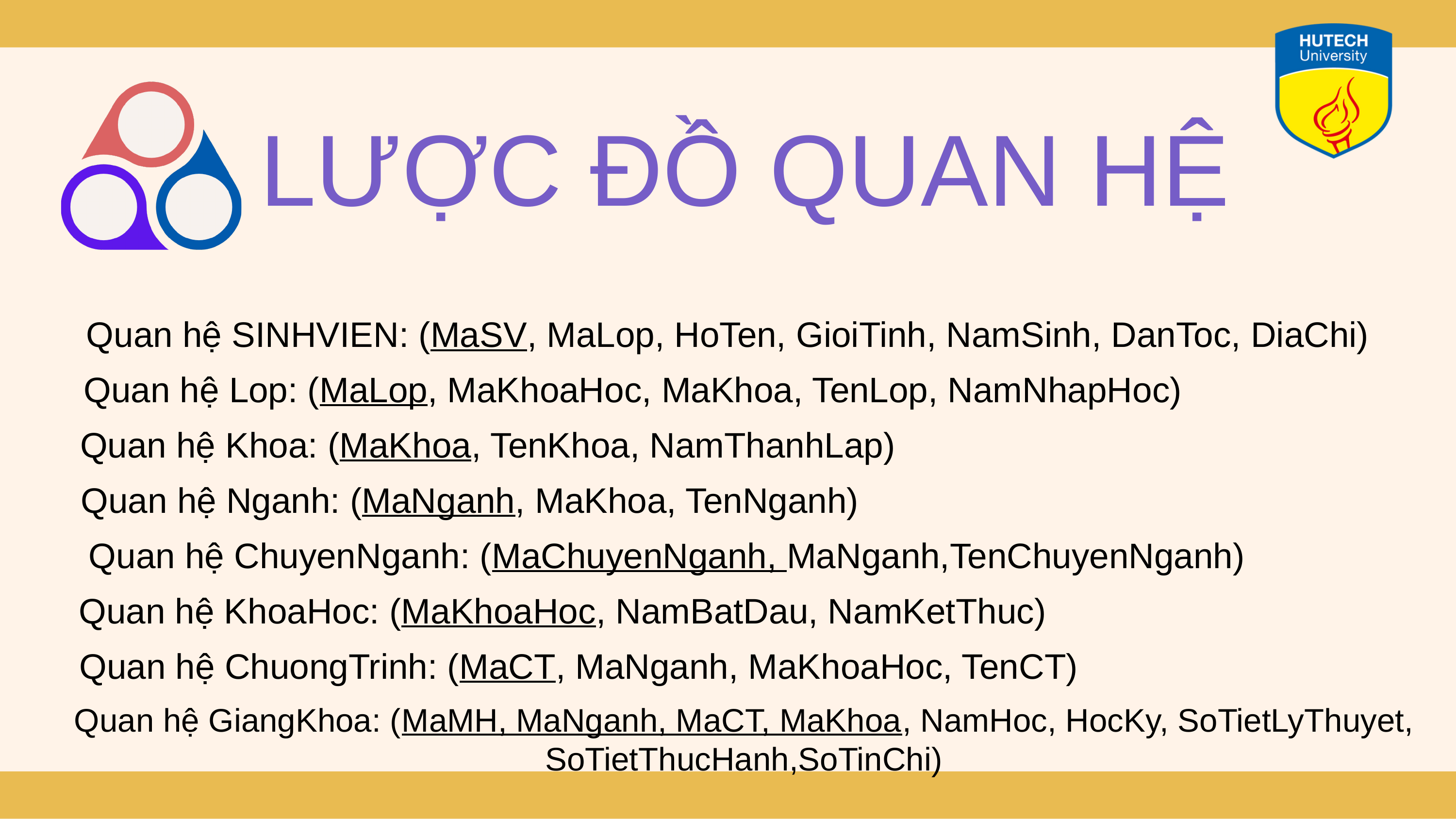

LƯỢC ĐỒ QUAN HỆ
Quan hệ SINHVIEN: (MaSV, MaLop, HoTen, GioiTinh, NamSinh, DanToc, DiaChi)
Quan hệ Lop: (MaLop, MaKhoaHoc, MaKhoa, TenLop, NamNhapHoc)
Quan hệ Khoa: (MaKhoa, TenKhoa, NamThanhLap)
Quan hệ Nganh: (MaNganh, MaKhoa, TenNganh)
Quan hệ ChuyenNganh: (MaChuyenNganh, MaNganh,TenChuyenNganh)
Quan hệ KhoaHoc: (MaKhoaHoc, NamBatDau, NamKetThuc)
Quan hệ ChuongTrinh: (MaCT, MaNganh, MaKhoaHoc, TenCT)
Quan hệ GiangKhoa: (MaMH, MaNganh, MaCT, MaKhoa, NamHoc, HocKy, SoTietLyThuyet, SoTietThucHanh,SoTinChi)